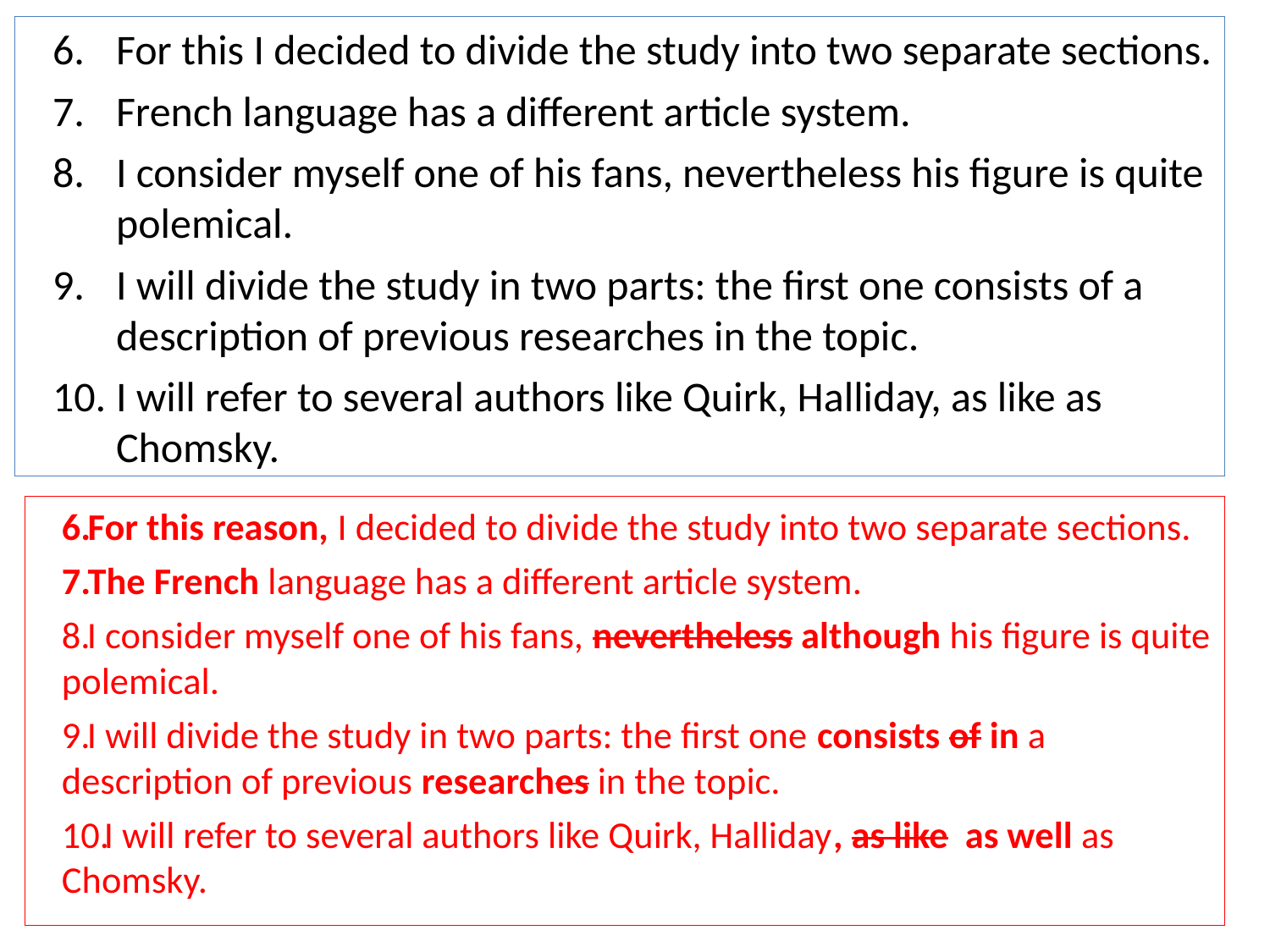

For this I decided to divide the study into two separate sections.
French language has a different article system.
I consider myself one of his fans, nevertheless his figure is quite polemical.
I will divide the study in two parts: the first one consists of a description of previous researches in the topic.
I will refer to several authors like Quirk, Halliday, as like as Chomsky.
For this reason, I decided to divide the study into two separate sections.
The French language has a different article system.
I consider myself one of his fans, nevertheless although his figure is quite polemical.
I will divide the study in two parts: the first one consists of in a description of previous researches in the topic.
I will refer to several authors like Quirk, Halliday, as like  as well as Chomsky.